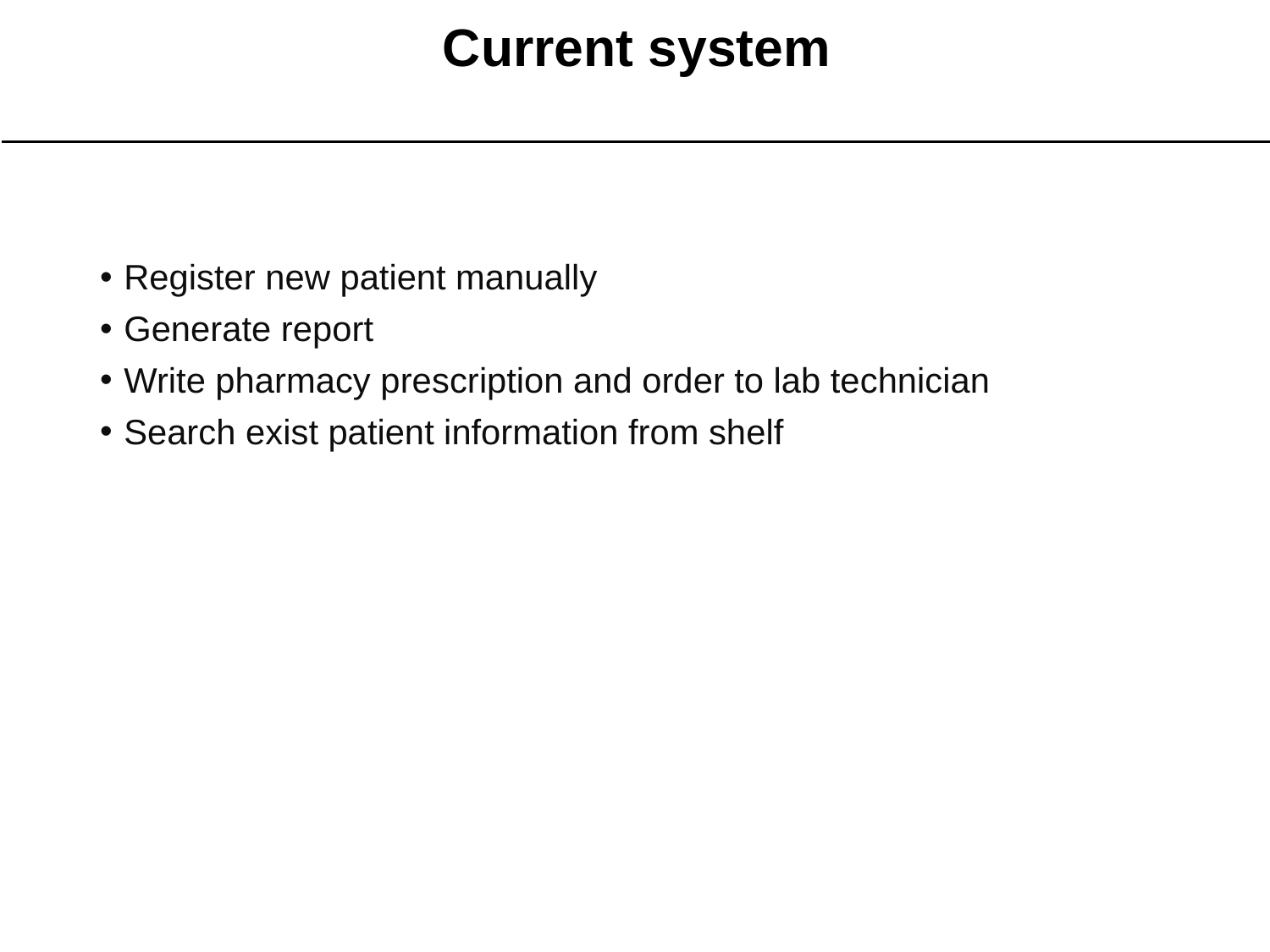

# Current system
Register new patient manually
Generate report
Write pharmacy prescription and order to lab technician
Search exist patient information from shelf